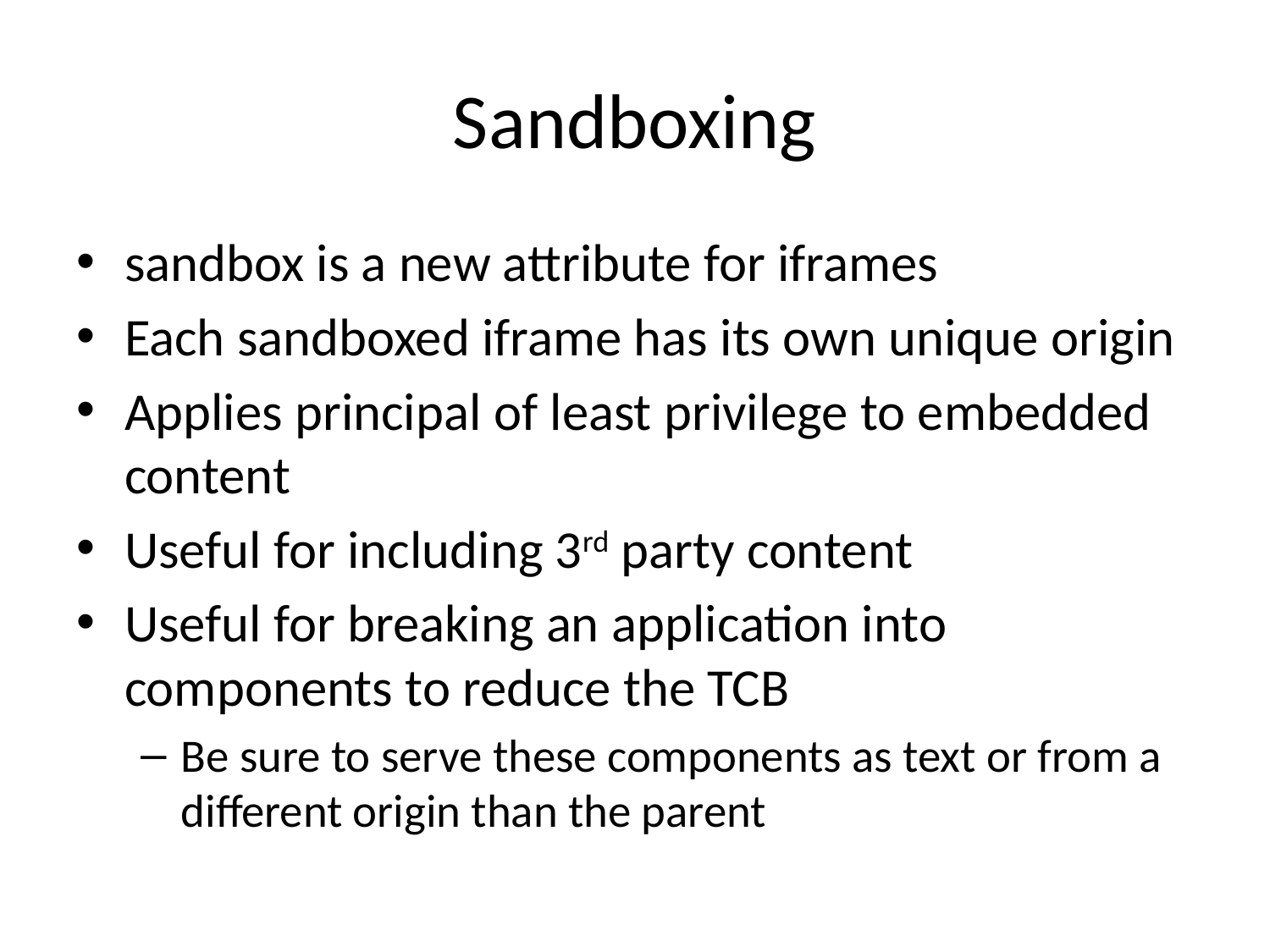

# Sandboxing
sandbox is a new attribute for iframes
Each sandboxed iframe has its own unique origin
Applies principal of least privilege to embedded content
Useful for including 3rd party content
Useful for breaking an application into components to reduce the TCB
Be sure to serve these components as text or from a different origin than the parent